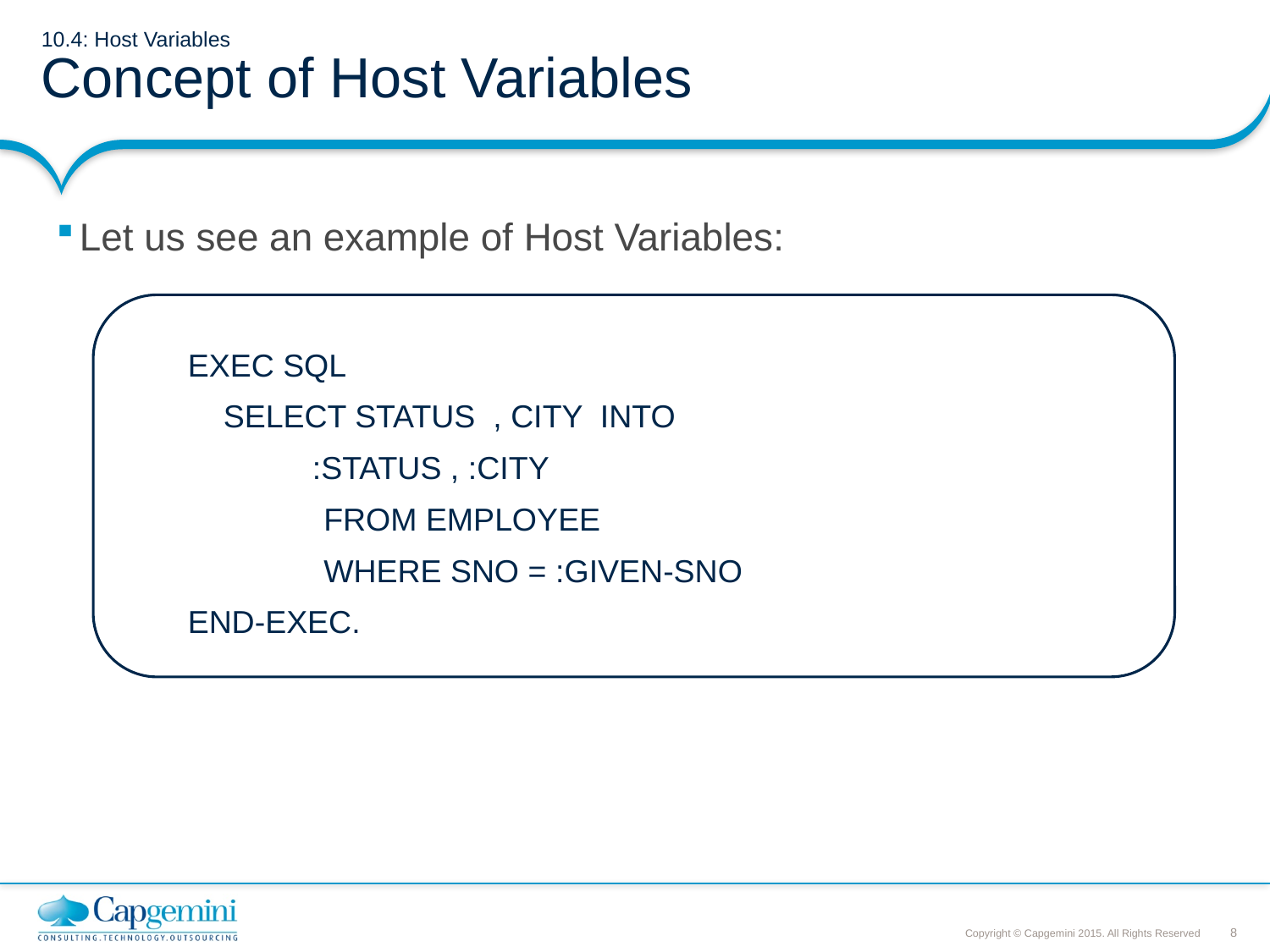

# 10.4: Host Variables Concept of Host Variables
Let us see an example of Host Variables:

EXEC SQL
    SELECT STATUS  , CITY  INTO
              :STATUS , :CITY
    	 FROM EMPLOYEE
   	 WHERE SNO = :GIVEN-SNO
END-EXEC.